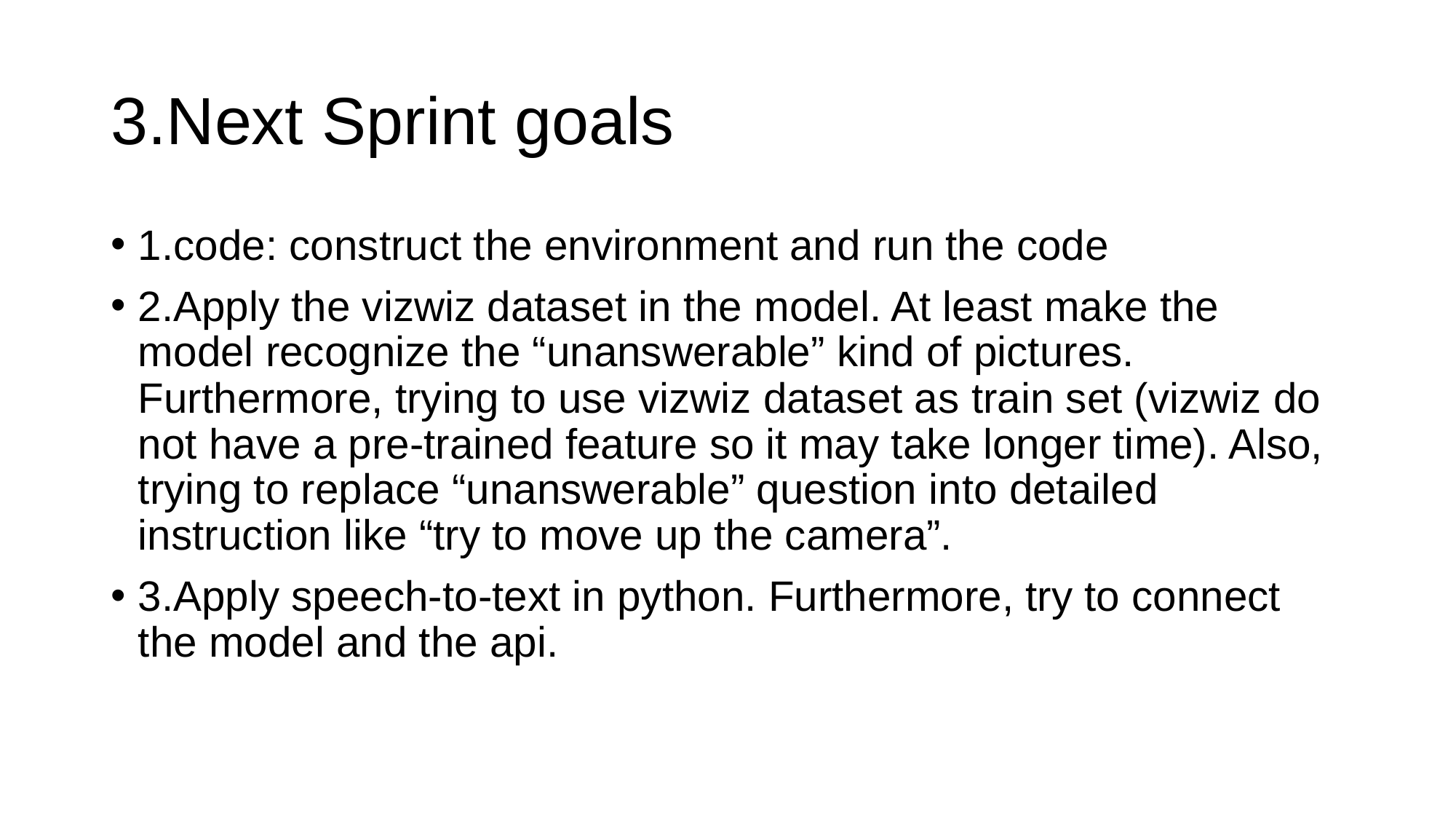

# 3.Next Sprint goals
1.code: construct the environment and run the code
2.Apply the vizwiz dataset in the model. At least make the model recognize the “unanswerable” kind of pictures. Furthermore, trying to use vizwiz dataset as train set (vizwiz do not have a pre-trained feature so it may take longer time). Also, trying to replace “unanswerable” question into detailed instruction like “try to move up the camera”.
3.Apply speech-to-text in python. Furthermore, try to connect the model and the api.